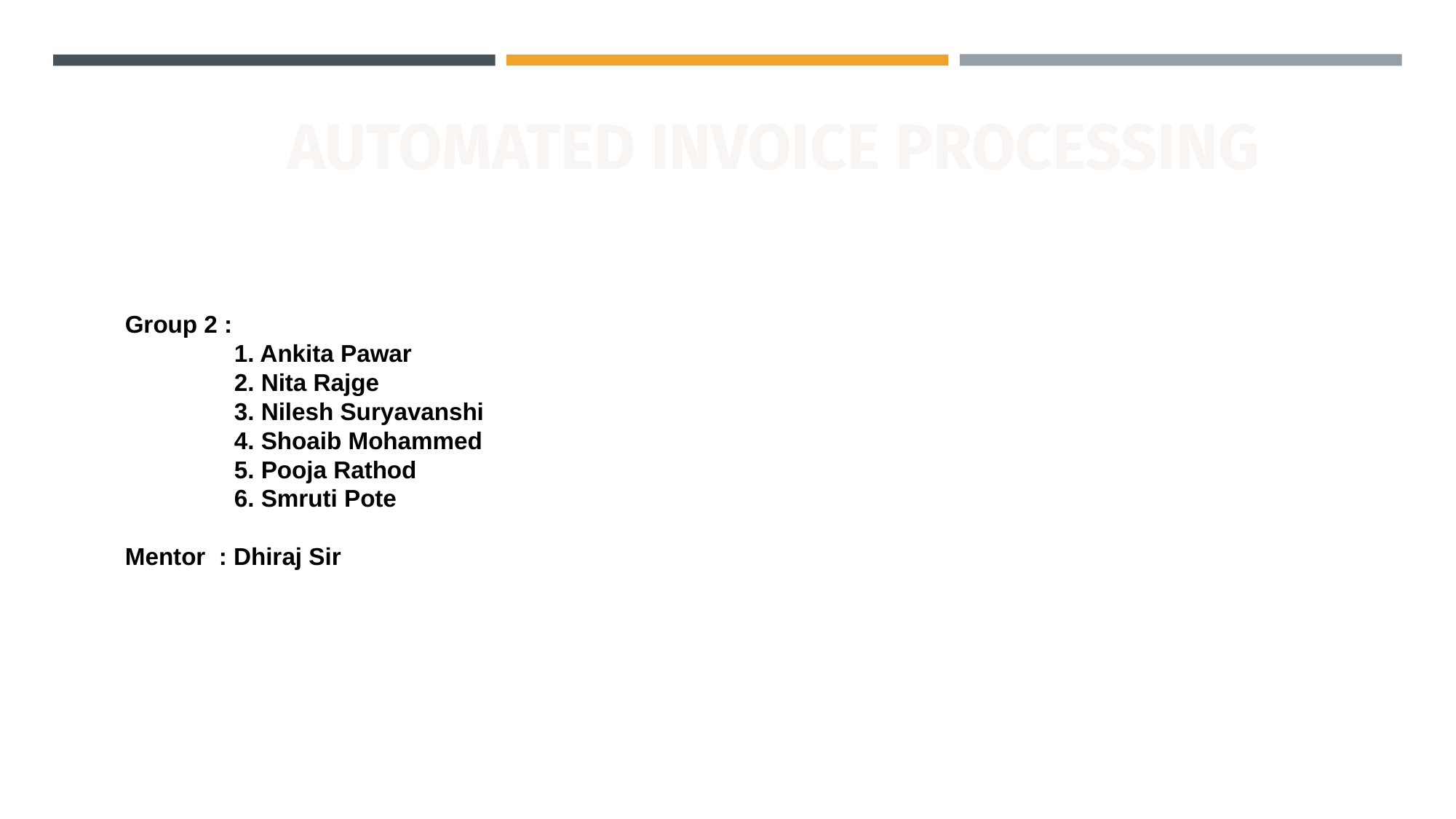

# AUTOMATED INVOICE PROCESSING
Group 2 :
	1. Ankita Pawar
	2. Nita Rajge
	3. Nilesh Suryavanshi
	4. Shoaib Mohammed
	5. Pooja Rathod
	6. Smruti Pote

Mentor  : Dhiraj Sir